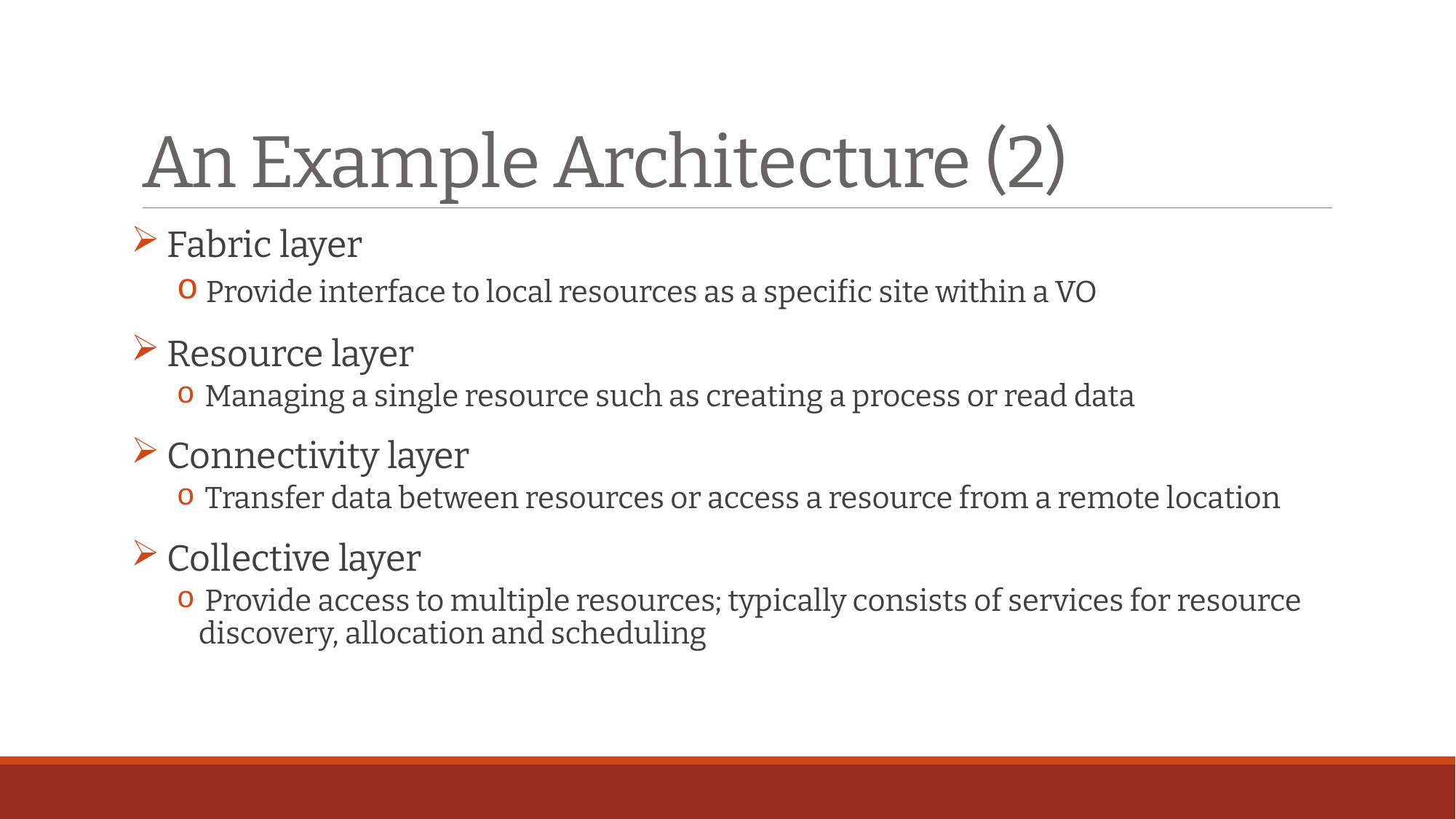

# An Example Architecture (2)
 Fabric layer
 Provide interface to local resources as a specific site within a VO
 Resource layer
 Managing a single resource such as creating a process or read data
 Connectivity layer
 Transfer data between resources or access a resource from a remote location
 Collective layer
 Provide access to multiple resources; typically consists of services for resource discovery, allocation and scheduling